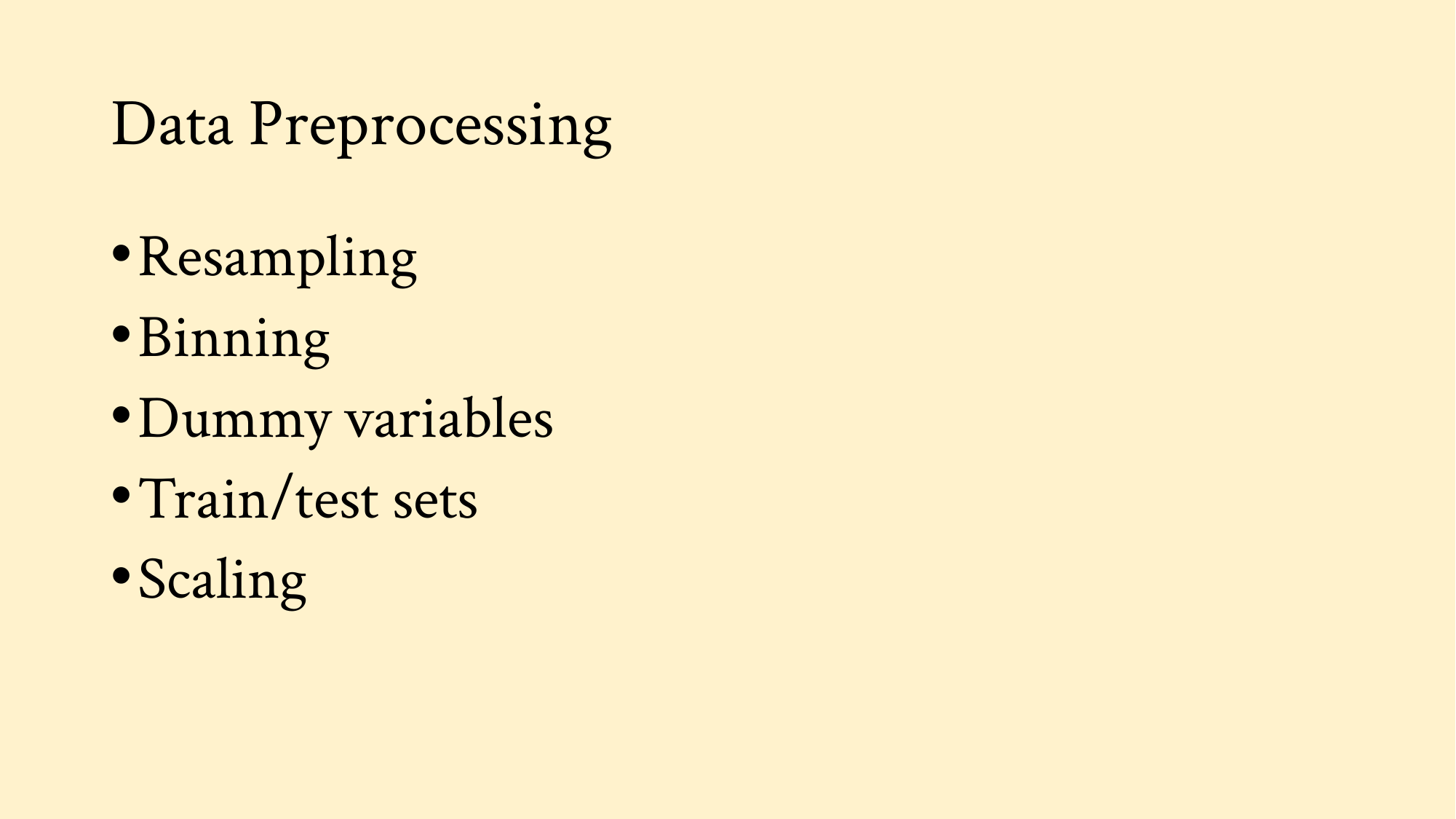

# Data Preprocessing
Resampling
Binning
Dummy variables
Train/test sets
Scaling